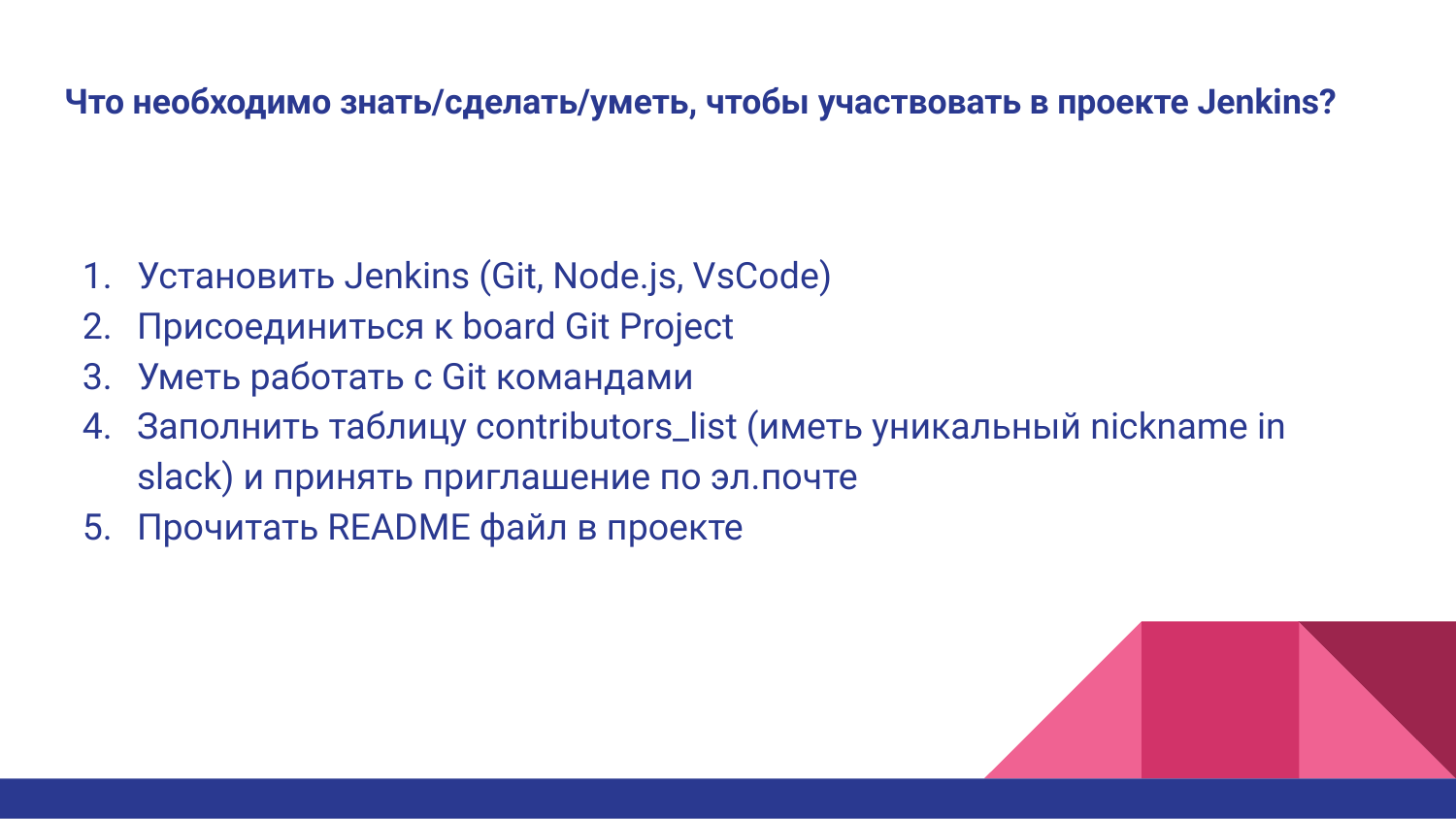

# Что необходимо знать/сделать/уметь, чтобы участвовать в проекте Jenkins?
Установить Jenkins (Git, Node.js, VsCode)
Присоединиться к board Git Project
Уметь работать с Git командами
Заполнить таблицу contributors_list (иметь уникальный nickname in slack) и принять приглашение по эл.почте
Прочитать README файл в проекте